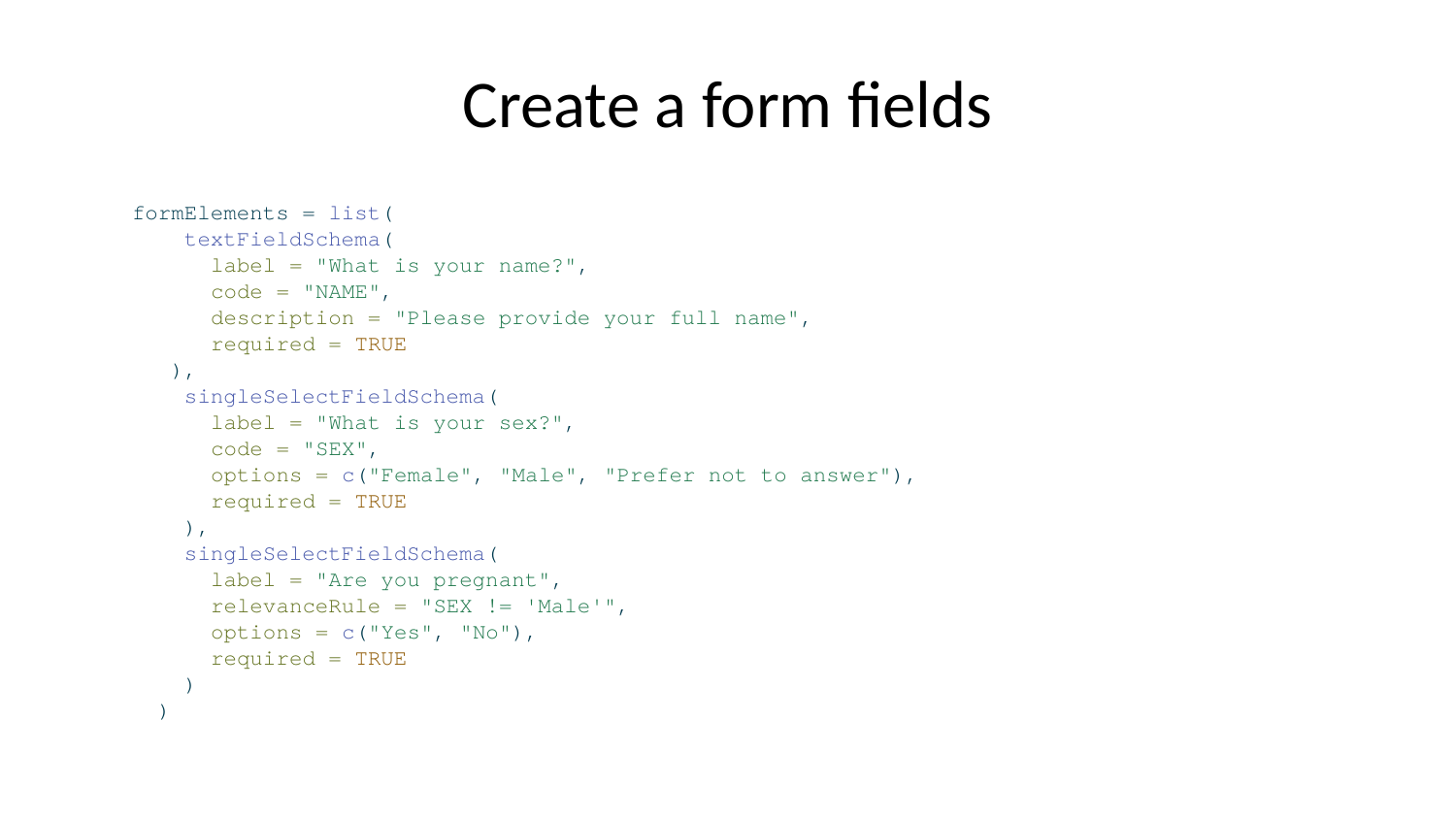

# Create a form fields
formElements = list(
    textFieldSchema(
      label = "What is your name?",
      code = "NAME",
      description = "Please provide your full name",
      required = TRUE
   ),
    singleSelectFieldSchema(
      label = "What is your sex?",
      code = "SEX",
      options = c("Female", "Male", "Prefer not to answer"),
      required = TRUE
    ),
    singleSelectFieldSchema(
      label = "Are you pregnant",
      relevanceRule = "SEX != 'Male'",
      options = c("Yes", "No"),
      required = TRUE
    )
  )